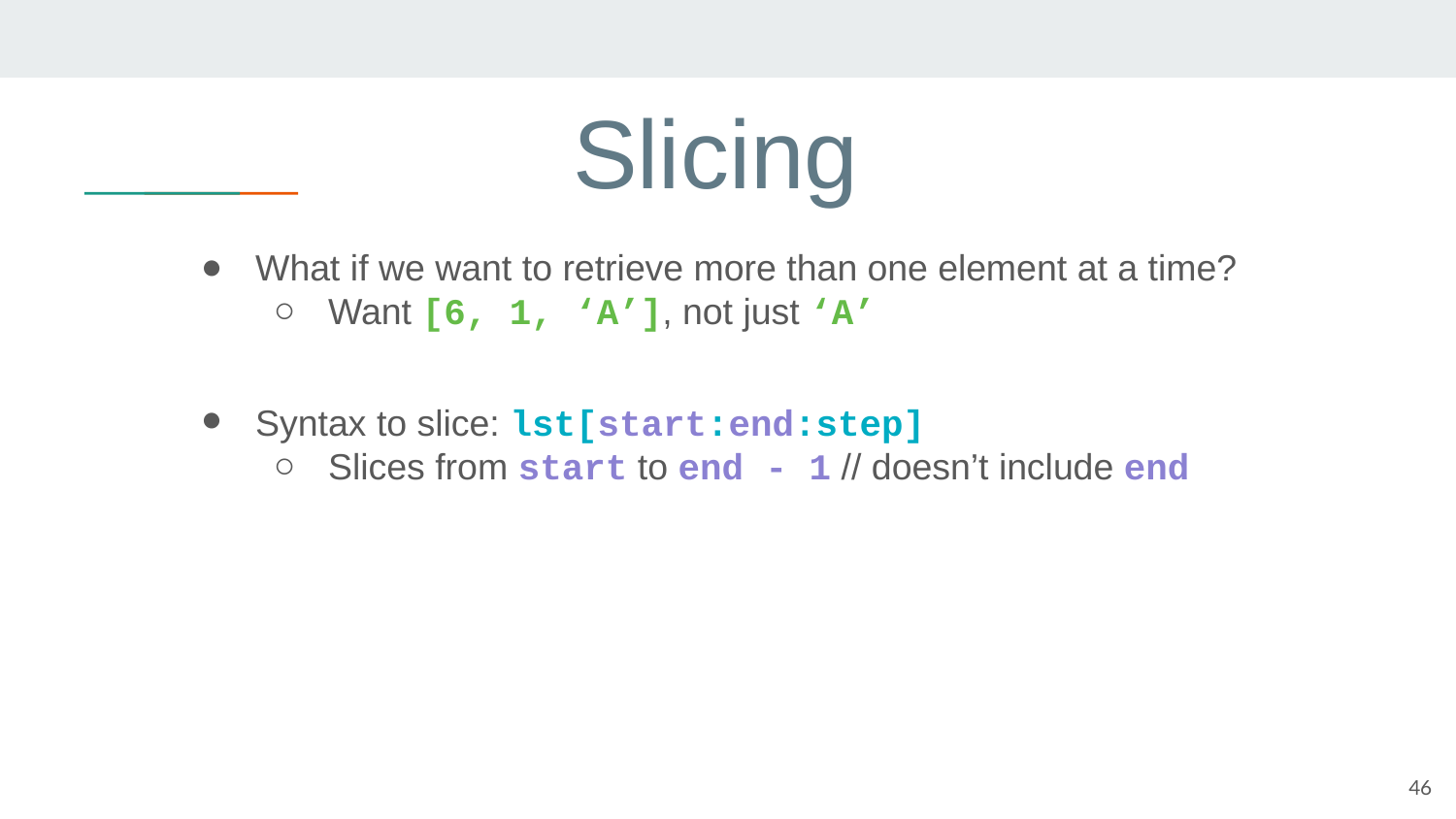

# Slicing

What if we want to retrieve more than one element at a time?
Want [6, 1, ‘A’], not just ‘A’

Syntax to slice: lst[start:end:step]
Slices from start to end - 1 // doesn’t include end

46